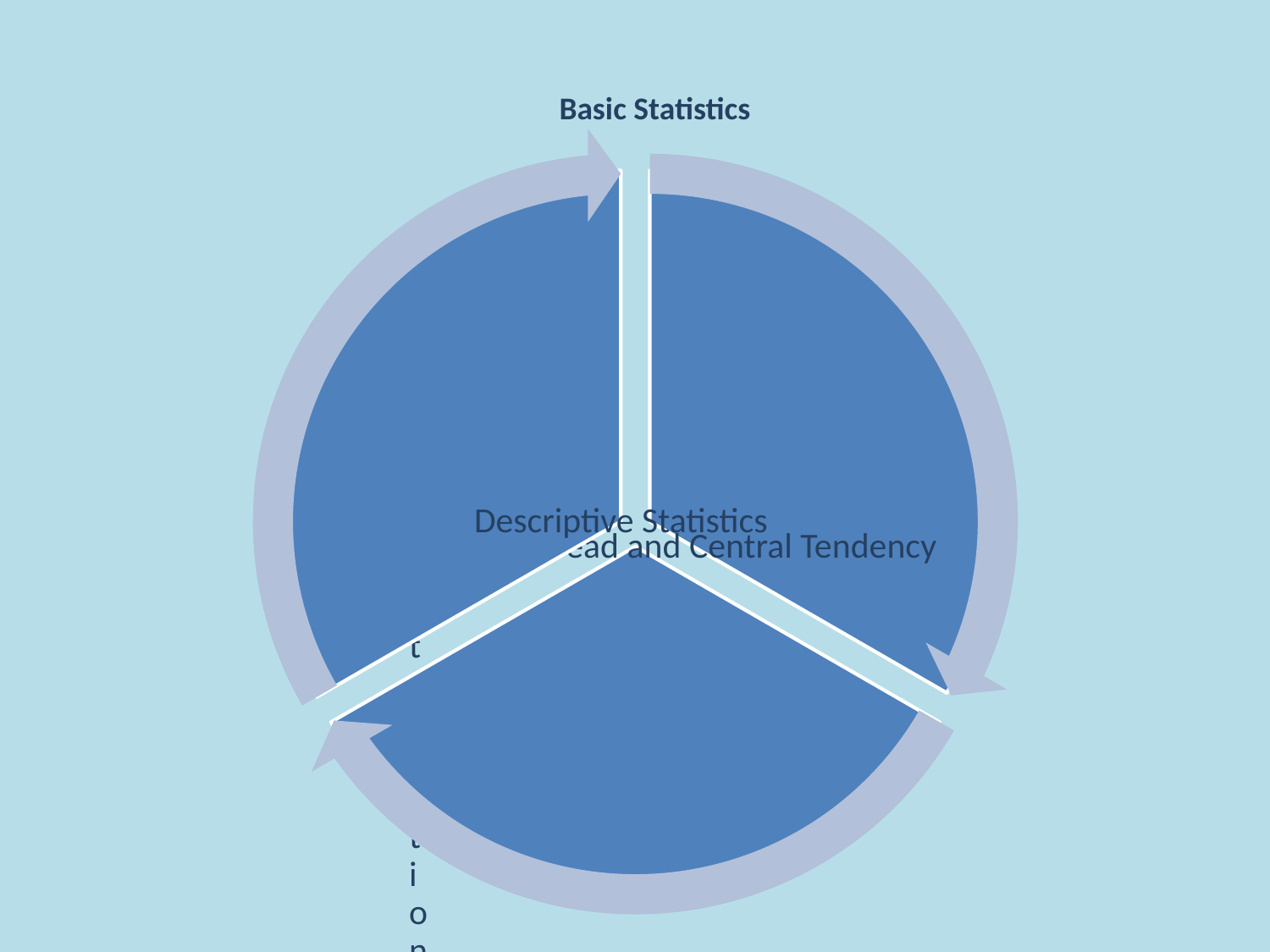

Basic Statistics
Distributions
Measures of Spread and Central Tendency
Descriptive Statistics